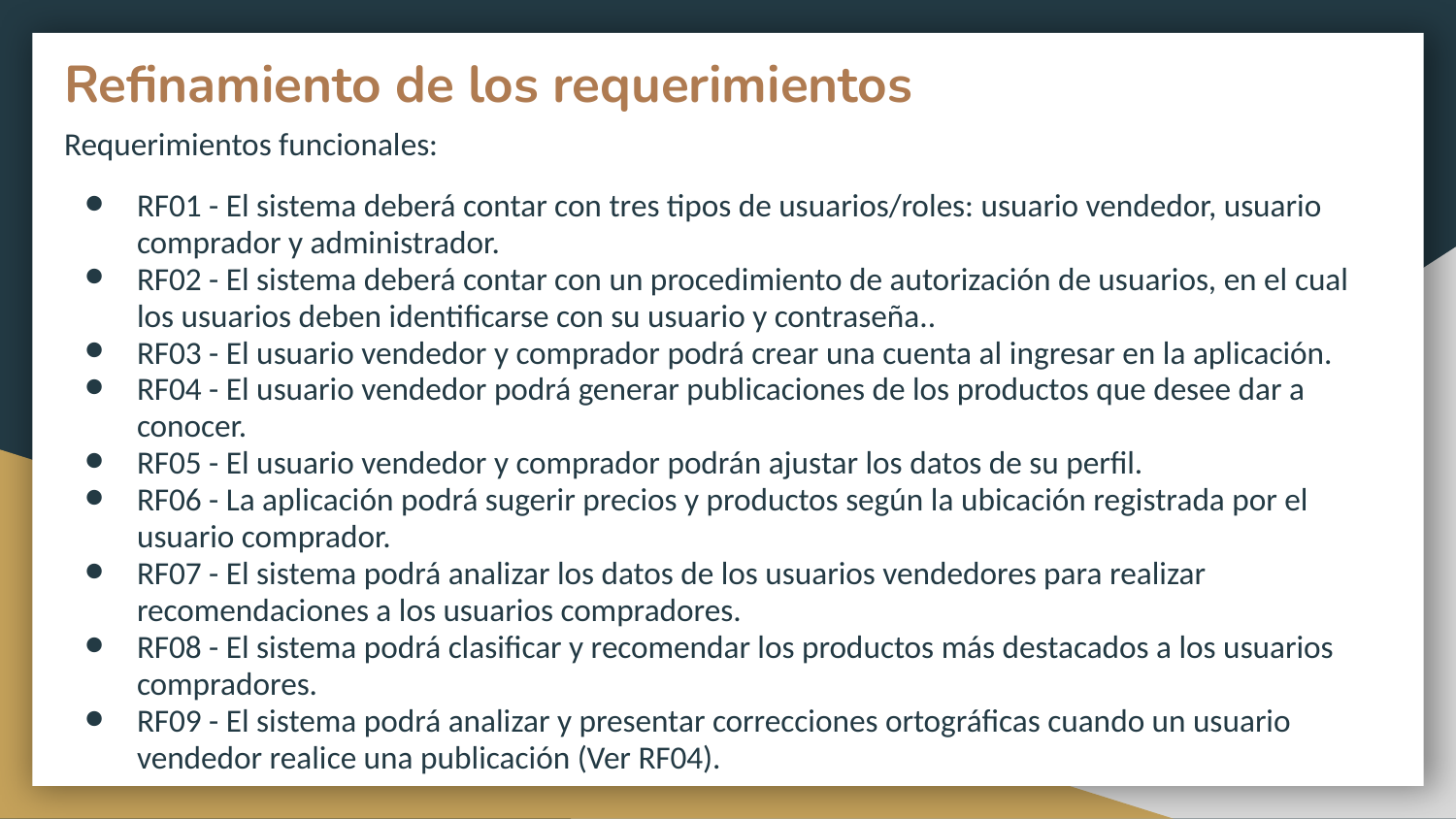

# Refinamiento de los requerimientos
Requerimientos funcionales:
RF01 - El sistema deberá contar con tres tipos de usuarios/roles: usuario vendedor, usuario comprador y administrador.
RF02 - El sistema deberá contar con un procedimiento de autorización de usuarios, en el cual los usuarios deben identificarse con su usuario y contraseña..
RF03 - El usuario vendedor y comprador podrá crear una cuenta al ingresar en la aplicación.
RF04 - El usuario vendedor podrá generar publicaciones de los productos que desee dar a conocer.
RF05 - El usuario vendedor y comprador podrán ajustar los datos de su perfil.
RF06 - La aplicación podrá sugerir precios y productos según la ubicación registrada por el usuario comprador.
RF07 - El sistema podrá analizar los datos de los usuarios vendedores para realizar recomendaciones a los usuarios compradores.
RF08 - El sistema podrá clasificar y recomendar los productos más destacados a los usuarios compradores.
RF09 - El sistema podrá analizar y presentar correcciones ortográficas cuando un usuario vendedor realice una publicación (Ver RF04).